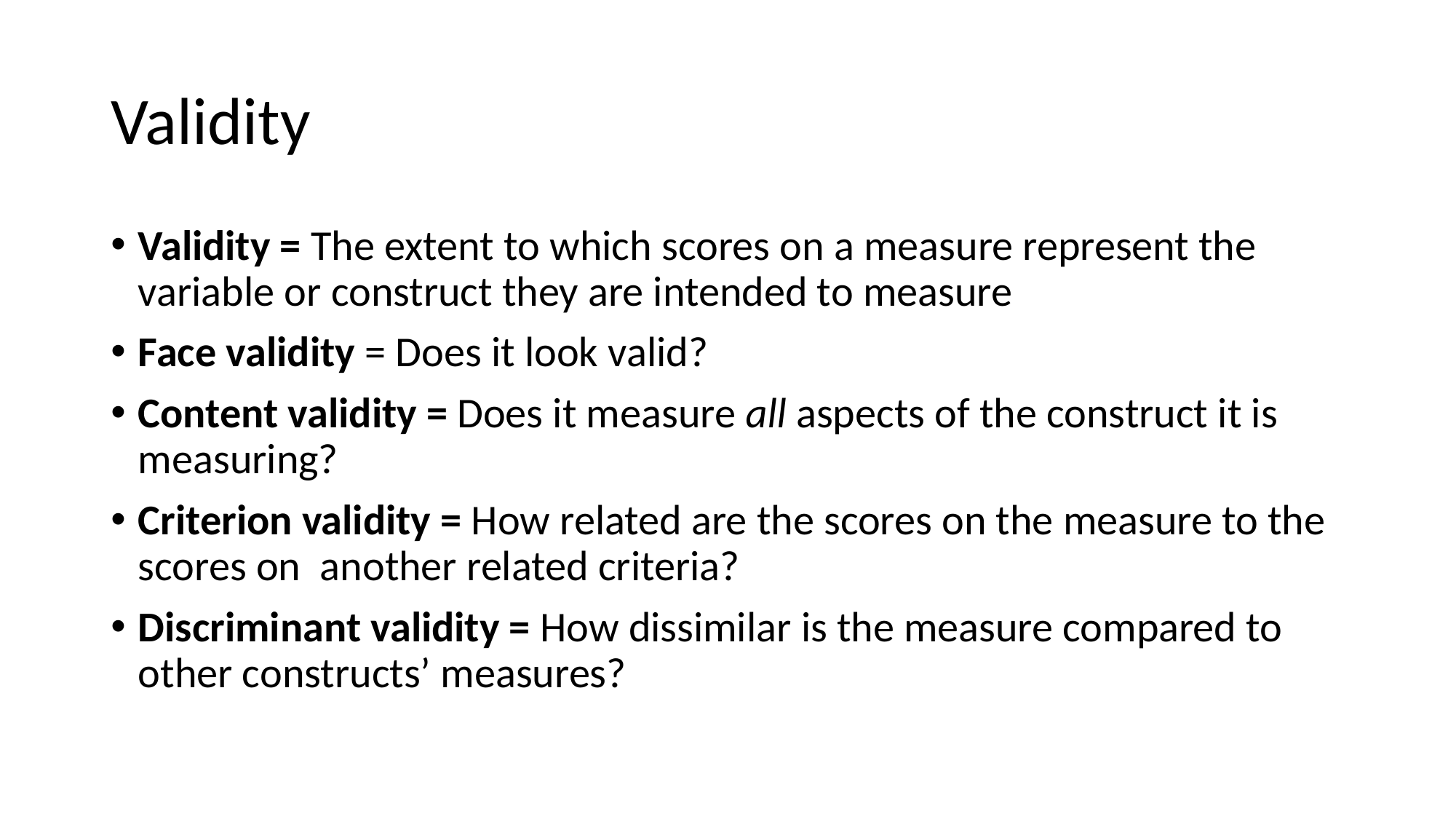

# Validity
Validity = The extent to which scores on a measure represent the variable or construct they are intended to measure
Face validity = Does it look valid?
Content validity = Does it measure all aspects of the construct it is measuring?
Criterion validity = How related are the scores on the measure to the scores on  another related criteria?
Discriminant validity = How dissimilar is the measure compared to other constructs’ measures?